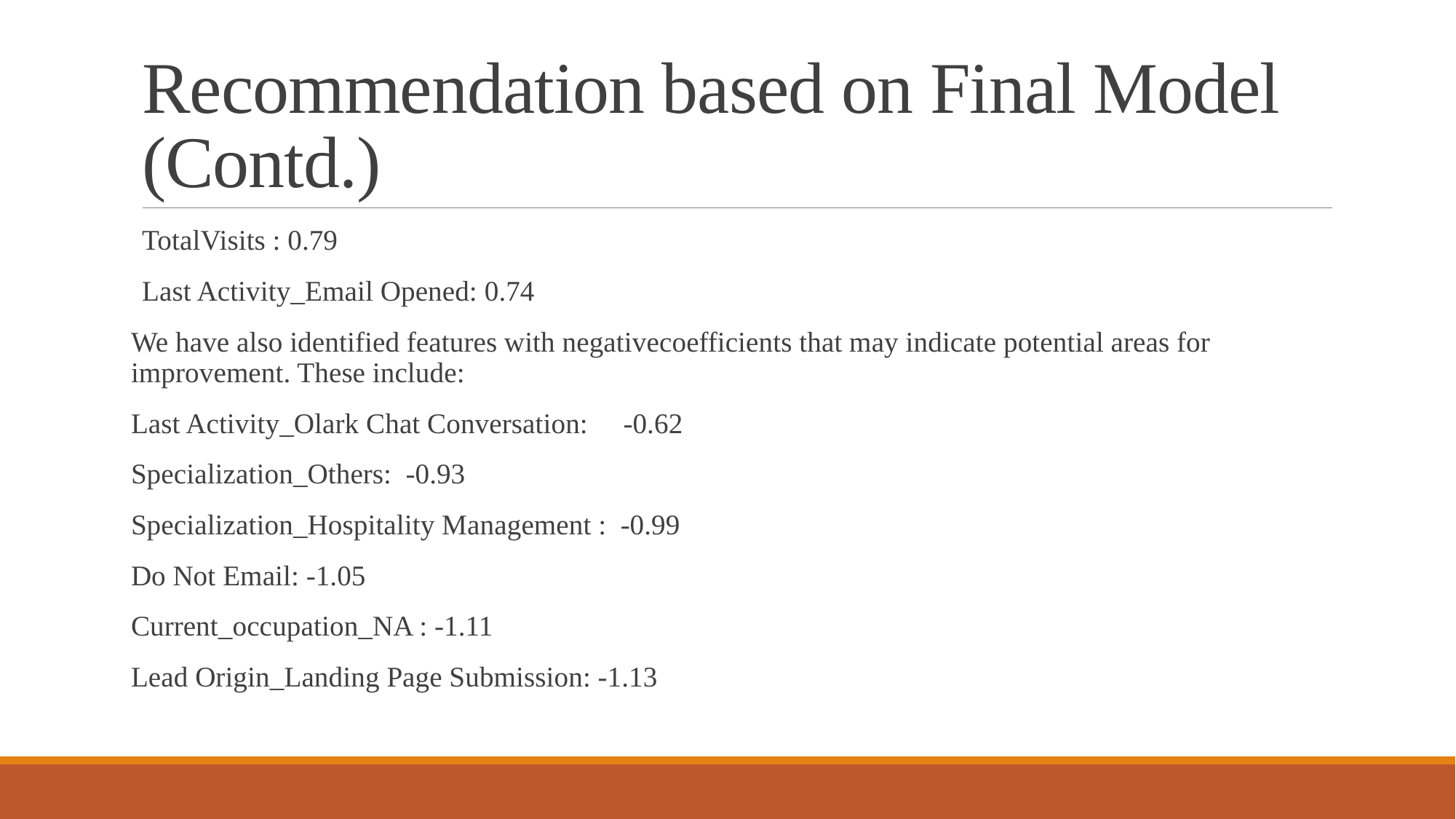

# Recommendation based on Final Model (Contd.)
TotalVisits : 0.79
Last Activity_Email Opened: 0.74
We have also identified features with negativecoefficients that may indicate potential areas for improvement. These include:
Last Activity_Olark Chat Conversation:     -0.62
Specialization_Others:  -0.93
Specialization_Hospitality Management :  -0.99
Do Not Email: -1.05
Current_occupation_NA : -1.11
Lead Origin_Landing Page Submission: -1.13